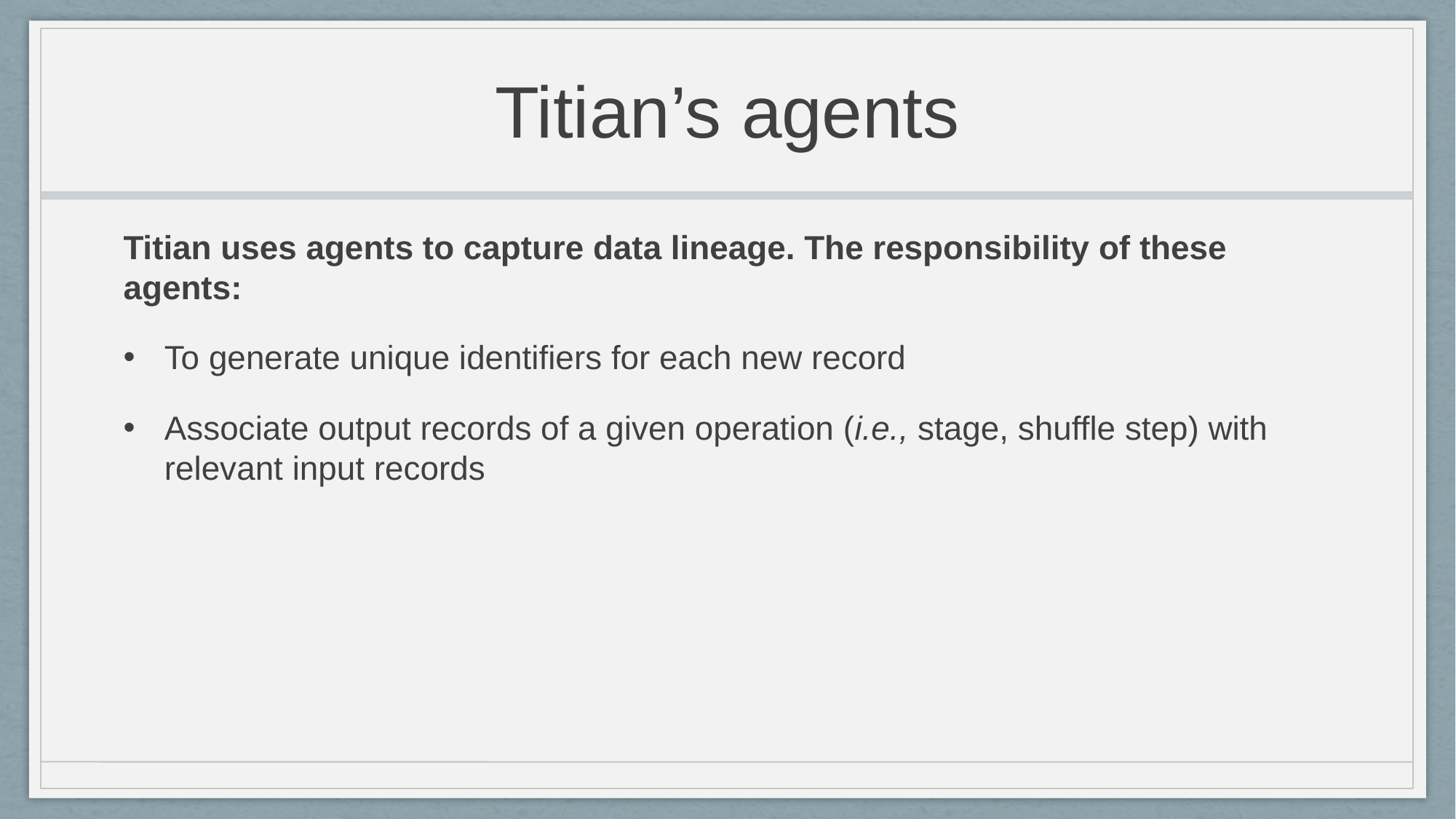

# Titian’s agents
Titian uses agents to capture data lineage. The responsibility of these agents:
To generate unique identifiers for each new record
Associate output records of a given operation (i.e., stage, shuffle step) with relevant input records